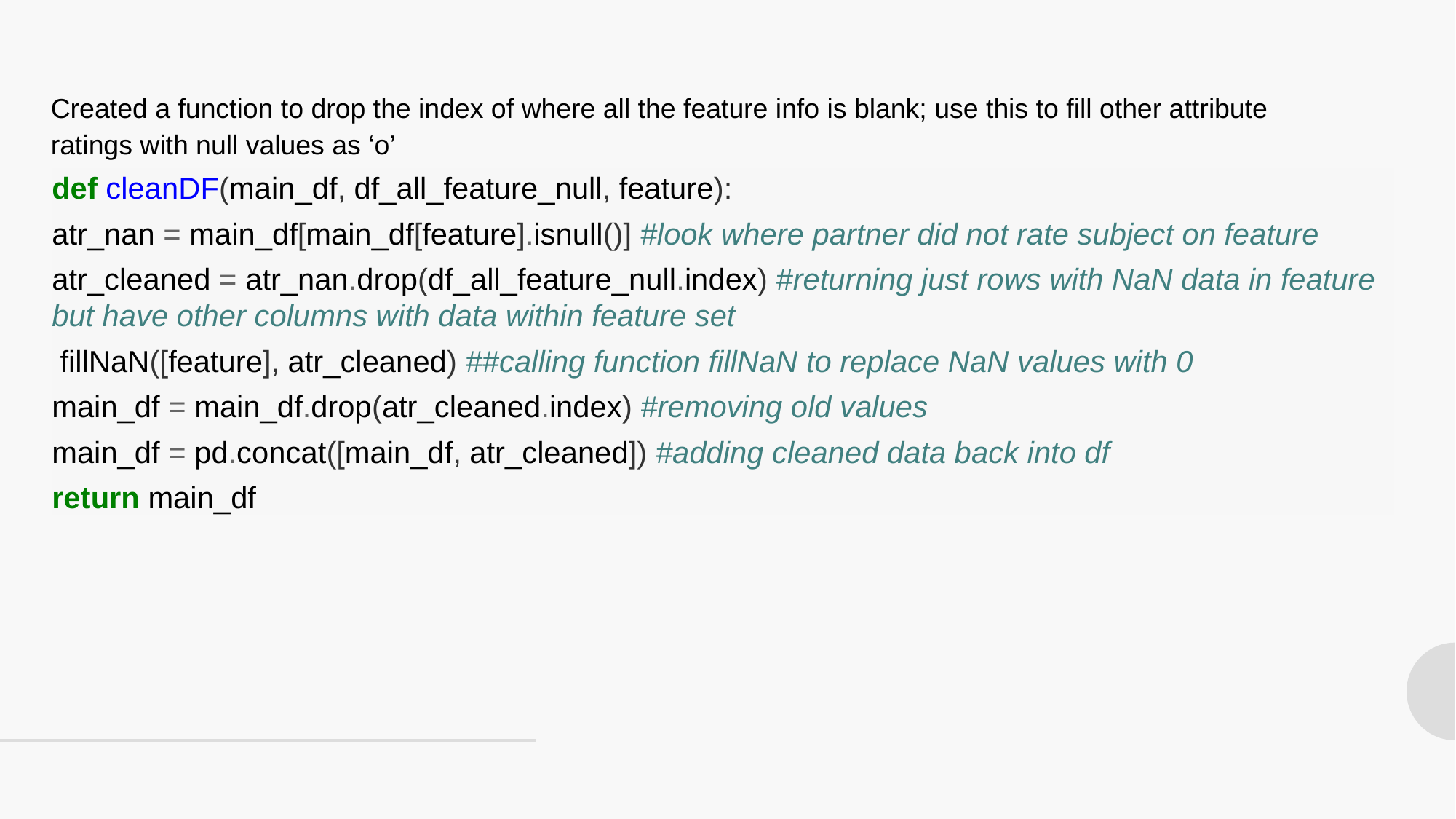

Created a function to drop the index of where all the feature info is blank; use this to fill other attribute ratings with null values as ‘o’

def cleanDF(main_df, df_all_feature_null, feature):
atr_nan = main_df[main_df[feature].isnull()] #look where partner did not rate subject on feature
atr_cleaned = atr_nan.drop(df_all_feature_null.index) #returning just rows with NaN data in feature but have other columns with data within feature set
 fillNaN([feature], atr_cleaned) ##calling function fillNaN to replace NaN values with 0
main_df = main_df.drop(atr_cleaned.index) #removing old values
main_df = pd.concat([main_df, atr_cleaned]) #adding cleaned data back into df
return main_df